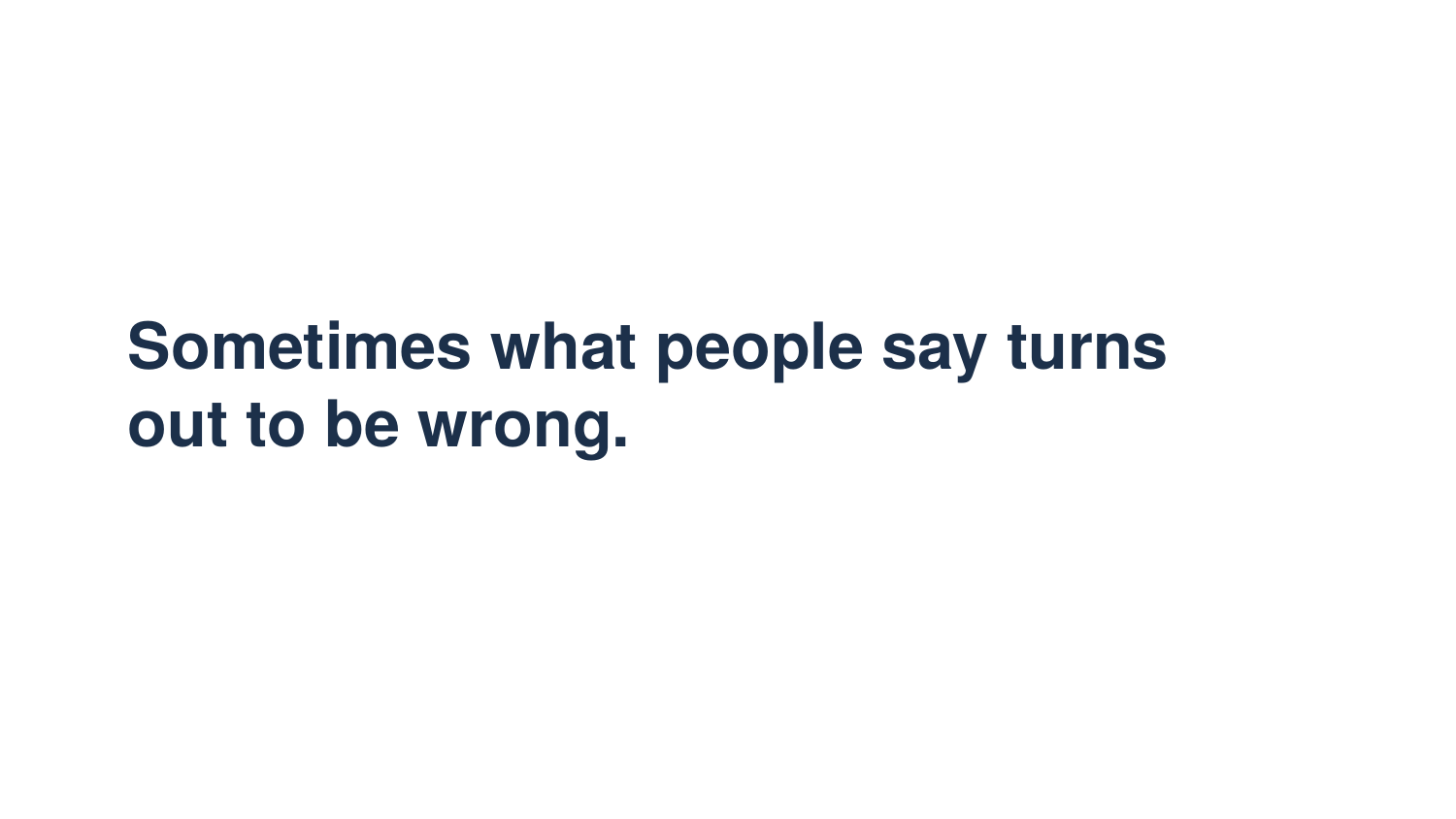

# Sometimes what people say turns out to be wrong.